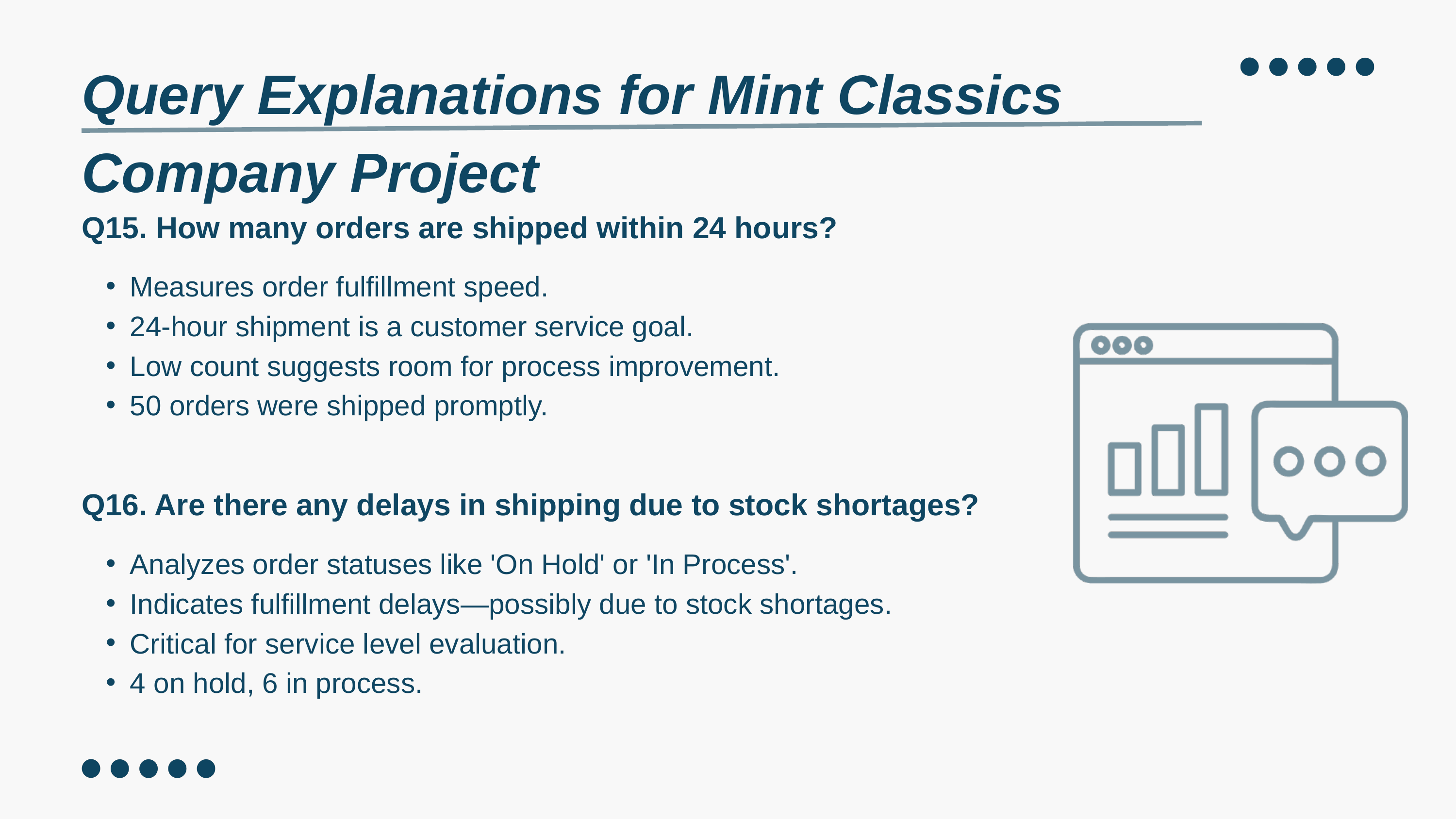

Query Explanations for Mint Classics Company Project

Q15. How many orders are shipped within 24 hours?
Measures order fulfillment speed.
24-hour shipment is a customer service goal.
Low count suggests room for process improvement.
50 orders were shipped promptly.

Q16. Are there any delays in shipping due to stock shortages?
Analyzes order statuses like 'On Hold' or 'In Process'.
Indicates fulfillment delays—possibly due to stock shortages.
Critical for service level evaluation.
4 on hold, 6 in process.